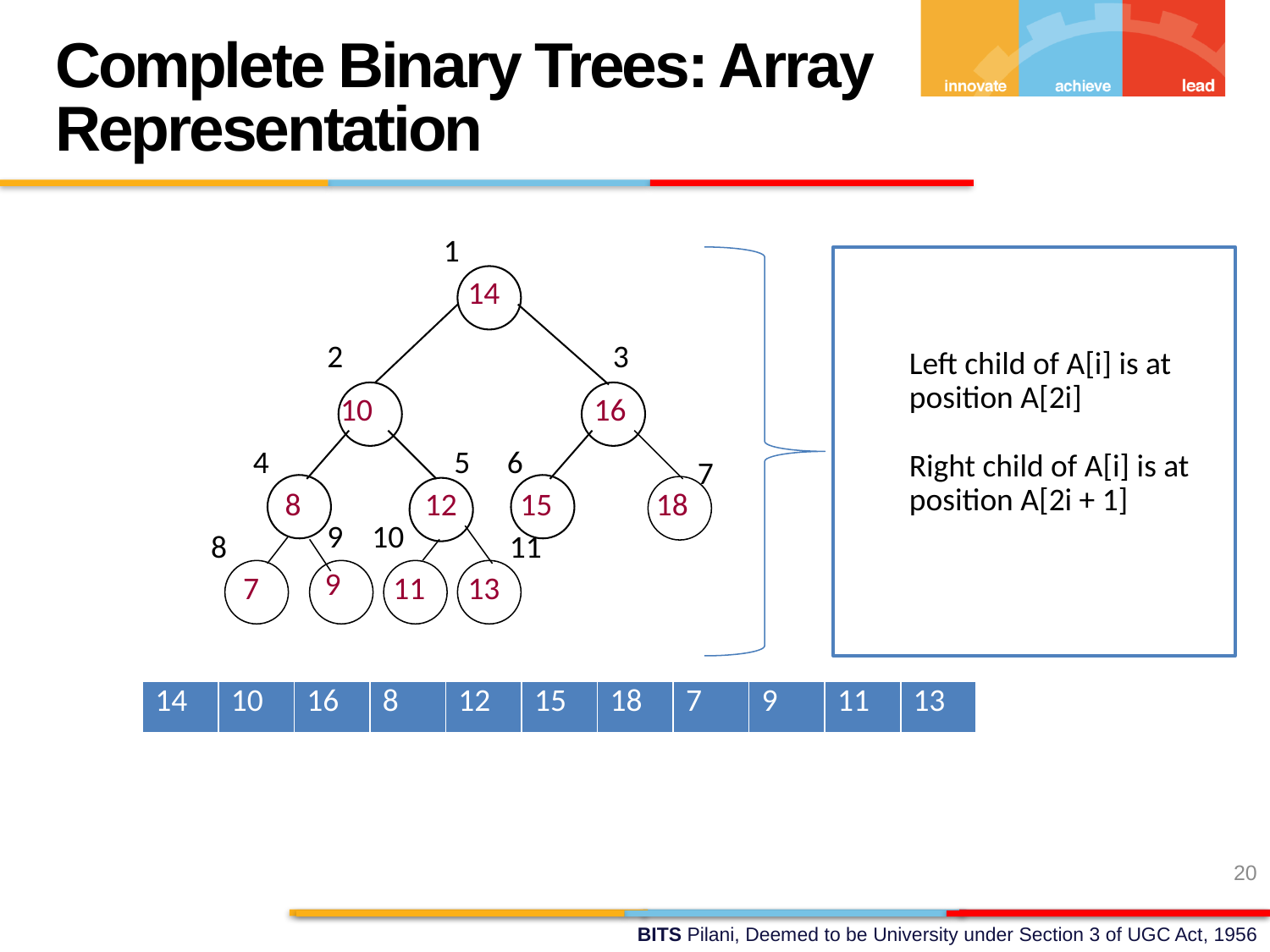

Complete Binary Trees: Array Representation

1

Left child of A[i] is at position A[2i]

Right child of A[i] is at position A[2i + 1]

14

10

16

8

12

15

 18

9

7

11

13

2

3

4

5

6

7

9

10

8

11
| 14 | 10 | 16 | 8 | 12 | 15 | 18 | 7 | 9 | 11 | 13 |
| --- | --- | --- | --- | --- | --- | --- | --- | --- | --- | --- |
20